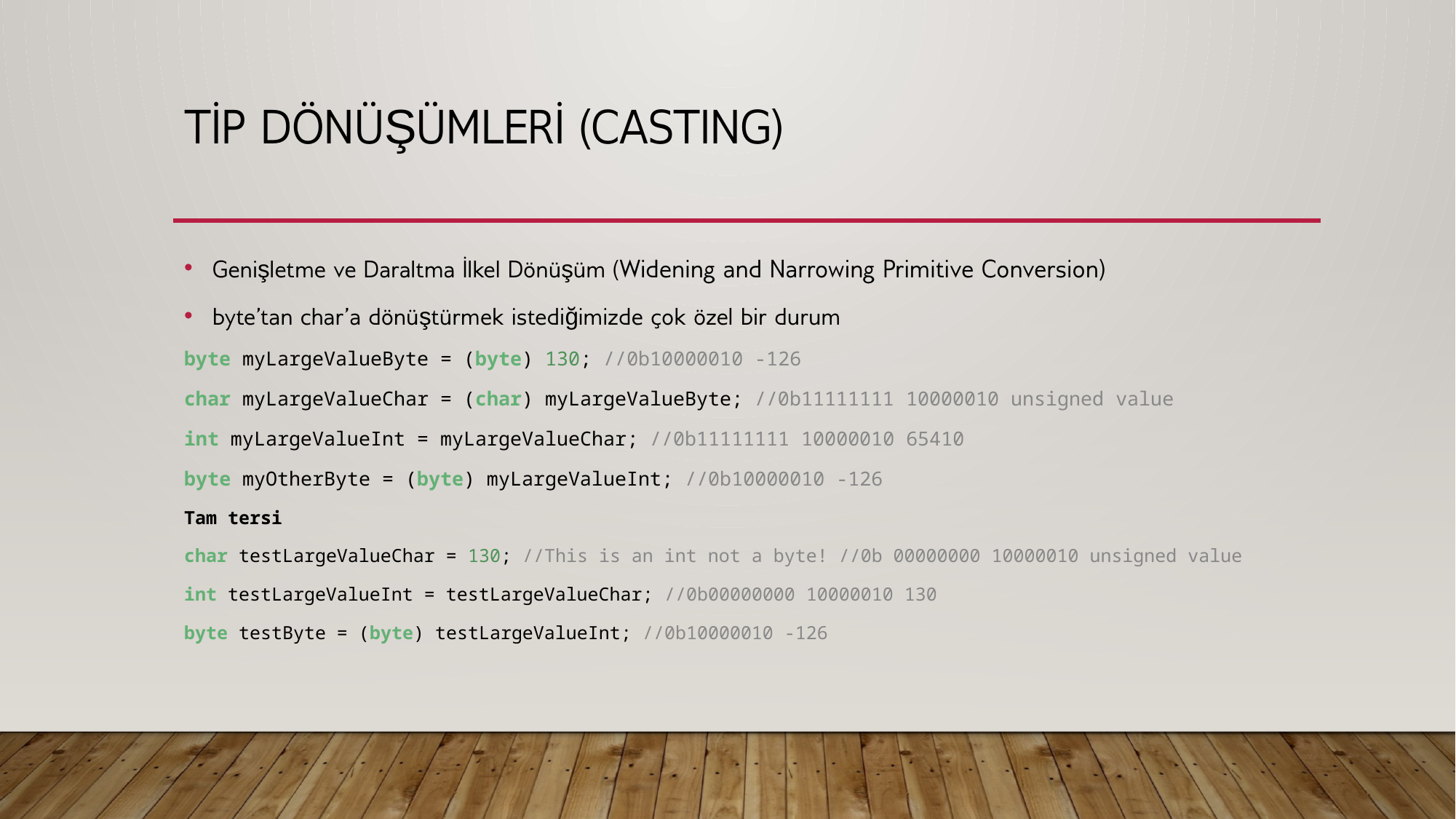

46
# Tip Dönüşümleri (Castıng)
Genişletme ve Daraltma İlkel Dönüşüm (Widening and Narrowing Primitive Conversion)
byte’tan char’a dönüştürmek istediğimizde çok özel bir durum
byte myLargeValueByte = (byte) 130; //0b10000010 -126
char myLargeValueChar = (char) myLargeValueByte; //0b11111111 10000010 unsigned value
int myLargeValueInt = myLargeValueChar; //0b11111111 10000010 65410
byte myOtherByte = (byte) myLargeValueInt; //0b10000010 -126
Tam tersi
char testLargeValueChar = 130; //This is an int not a byte! //0b 00000000 10000010 unsigned value
int testLargeValueInt = testLargeValueChar; //0b00000000 10000010 130
byte testByte = (byte) testLargeValueInt; //0b10000010 -126